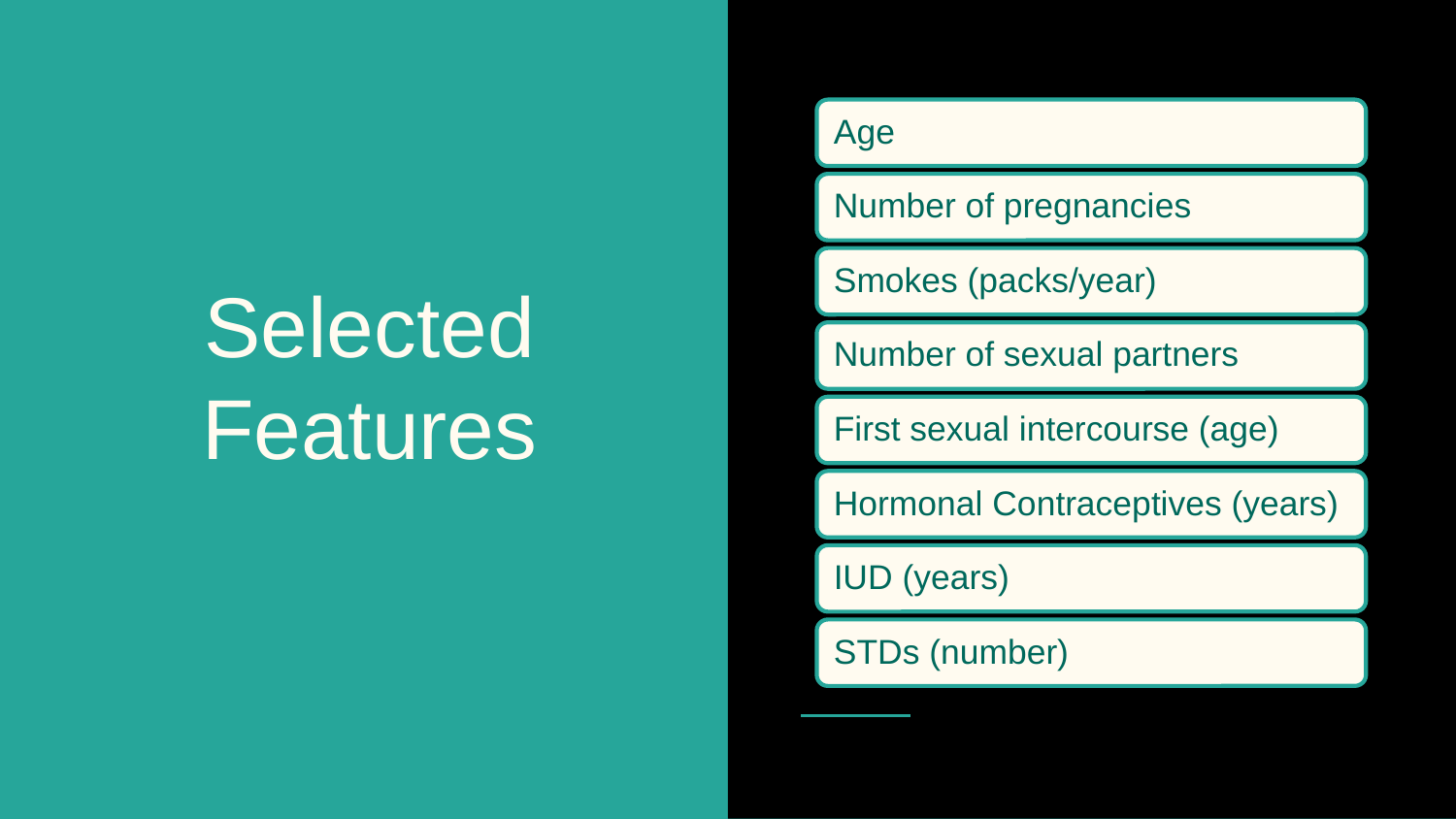

Age
Number of pregnancies
Smokes (packs/year)
Number of sexual partners
First sexual intercourse (age)
Hormonal Contraceptives (years)
IUD (years)
STDs (number)
Selected Features